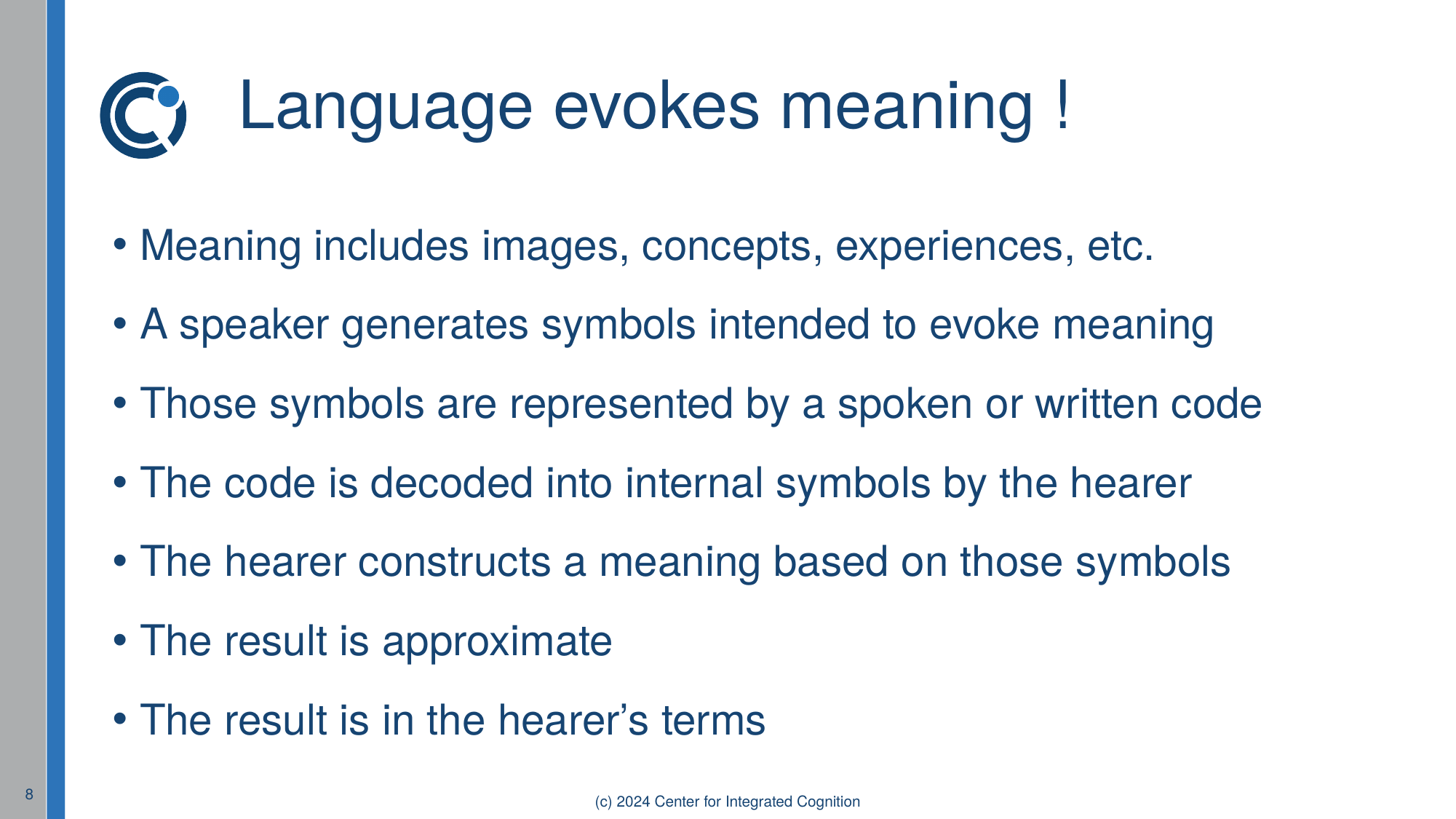

# Language evokes meaning !
Meaning includes images, concepts, experiences, etc.
A speaker generates symbols intended to evoke meaning
Those symbols are represented by a spoken or written code
The code is decoded into internal symbols by the hearer
The hearer constructs a meaning based on those symbols
The result is approximate
The result is in the hearer’s terms
8
(c) 2024 Center for Integrated Cognition